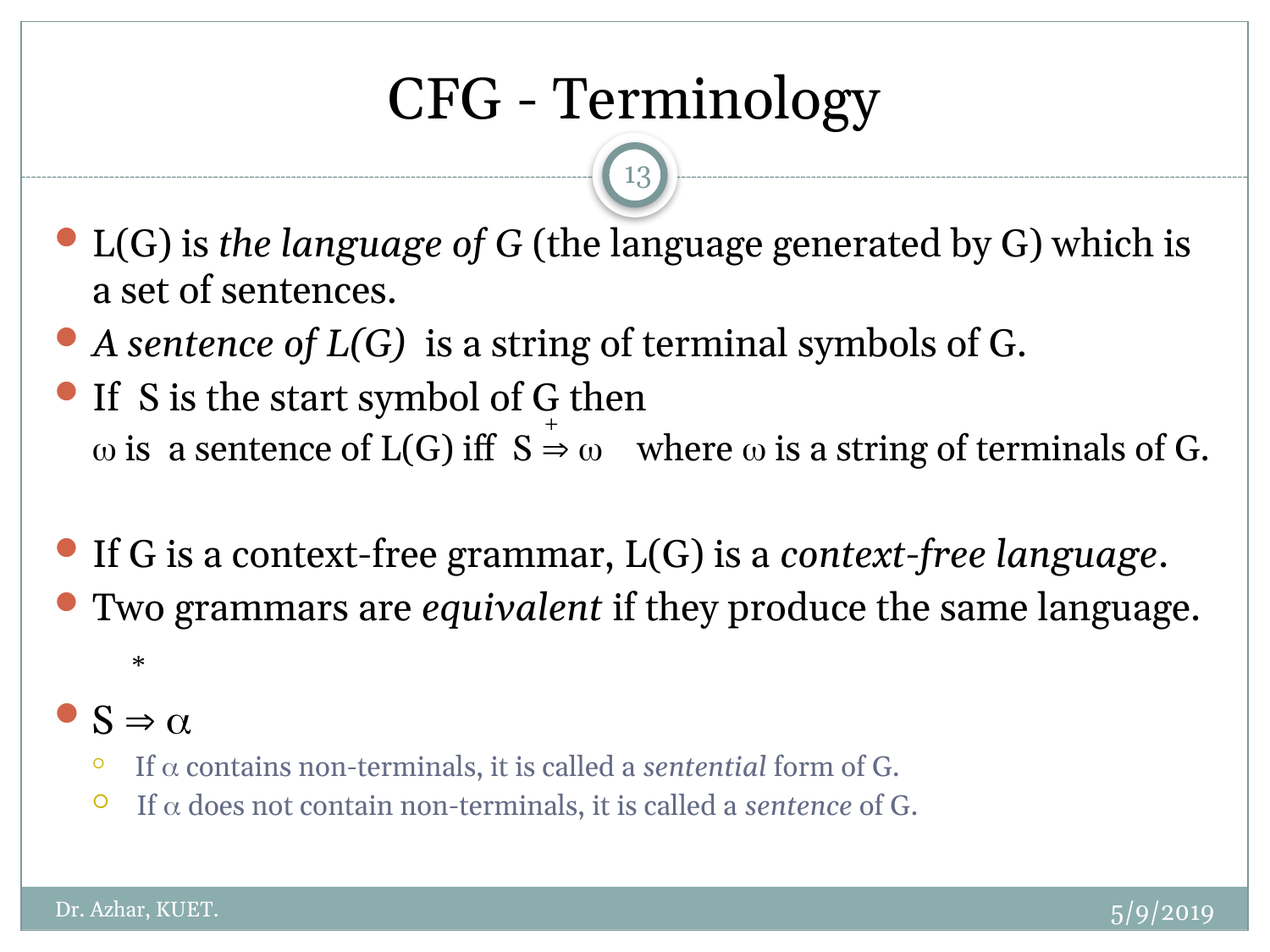

# CFG - Terminology
13
L(G) is the language of G (the language generated by G) which is a set of sentences.
A sentence of L(G)  is a string of terminal symbols of G.
If  S is the start symbol of G then
ω is  a sentence of L(G) iff  S ⇒ ω    where ω is a string of terminals of G.

If G is a context-free grammar, L(G) is a context-free language.
Two grammars are equivalent if they produce the same language.

S ⇒ α
 If α contains non-terminals, it is called a sentential form of G.
 If α does not contain non-terminals, it is called a sentence of G.
+
*
5/9/2019
Dr. Azhar, KUET.